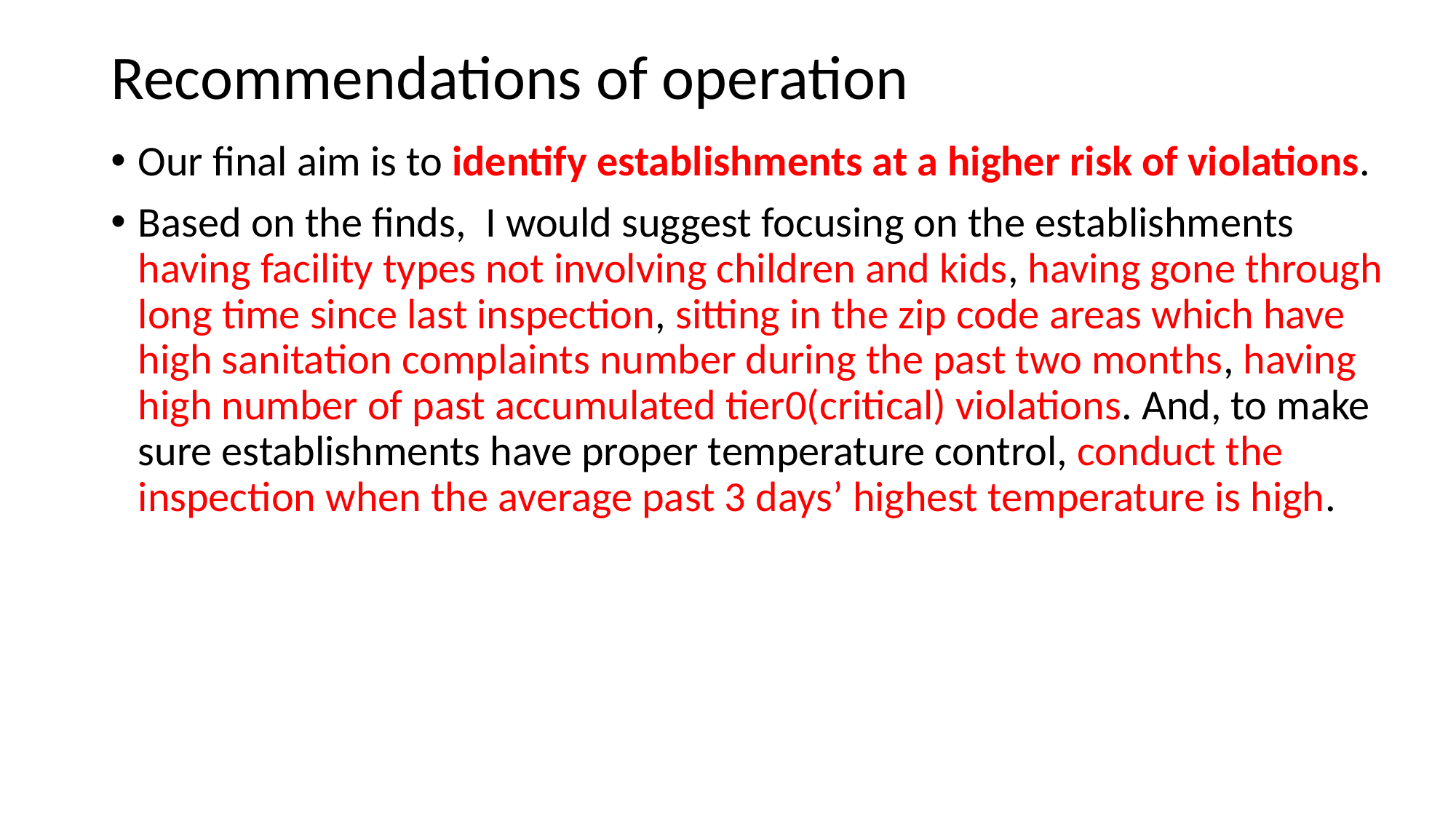

# Recommendations of operation
Our final aim is to identify establishments at a higher risk of violations.
Based on the finds,  I would suggest focusing on the establishments having facility types not involving children and kids, having gone through long time since last inspection, sitting in the zip code areas which have high sanitation complaints number during the past two months, having high number of past accumulated tier0(critical) violations. And, to make sure establishments have proper temperature control, conduct the inspection when the average past 3 days’ highest temperature is high.